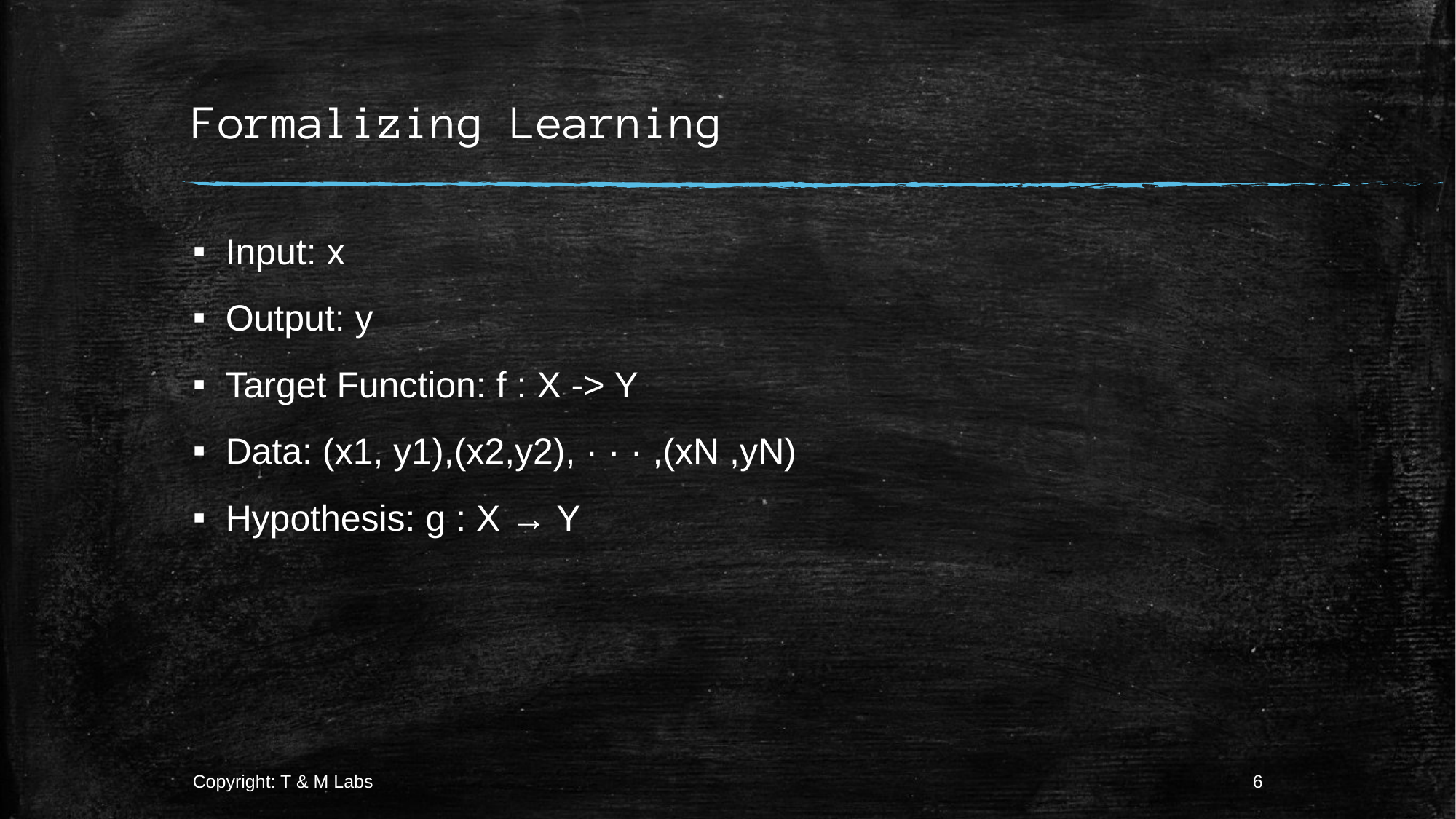

# Formalizing Learning
Input: x
Output: y
Target Function: f : X -> Y
Data: (x1, y1),(x2,y2), · · · ,(xN ,yN)
Hypothesis: g : X → Y

Copyright: T & M Labs
6